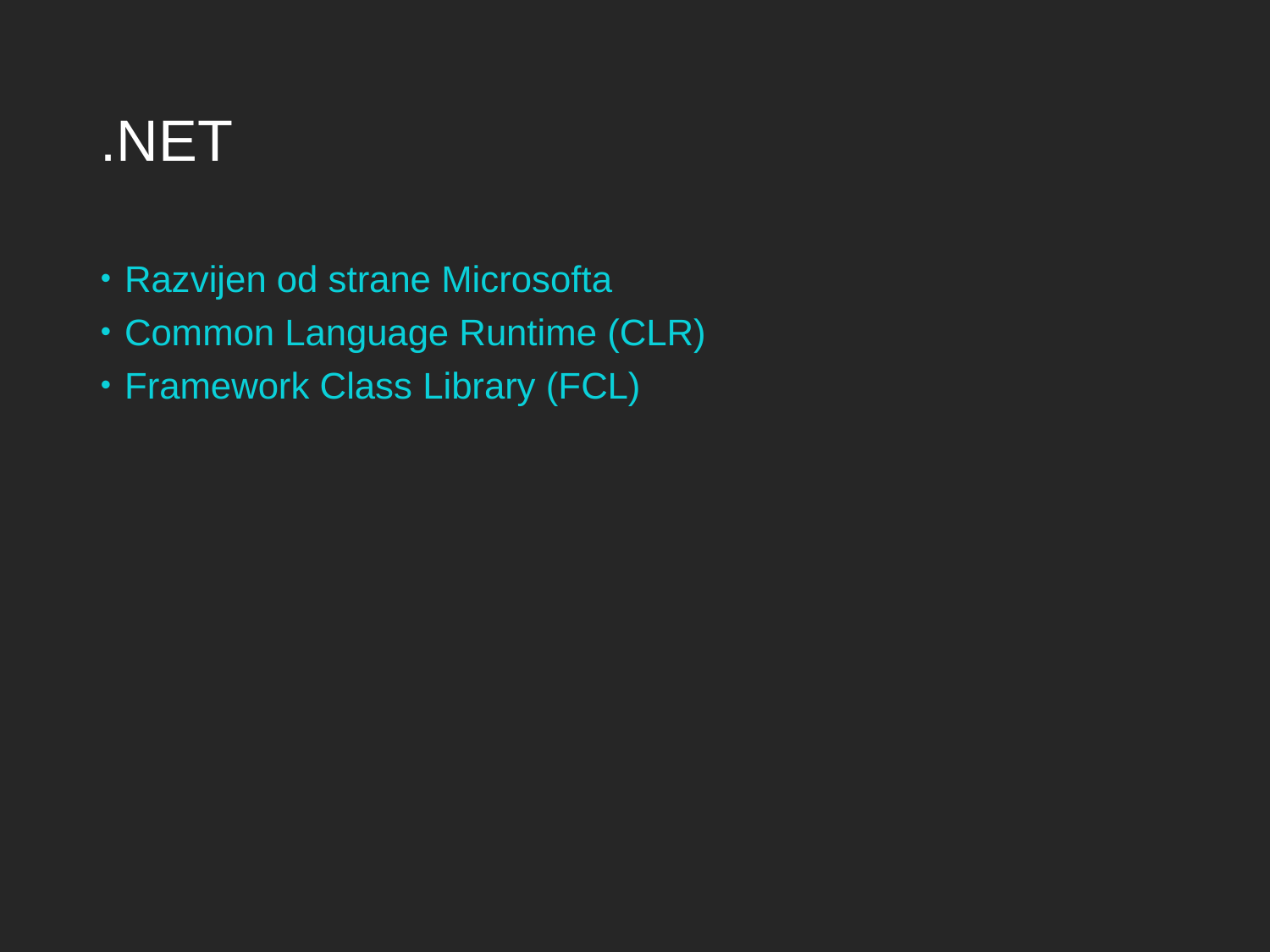

# .NET
Razvijen od strane Microsofta
Common Language Runtime (CLR)
Framework Class Library (FCL)